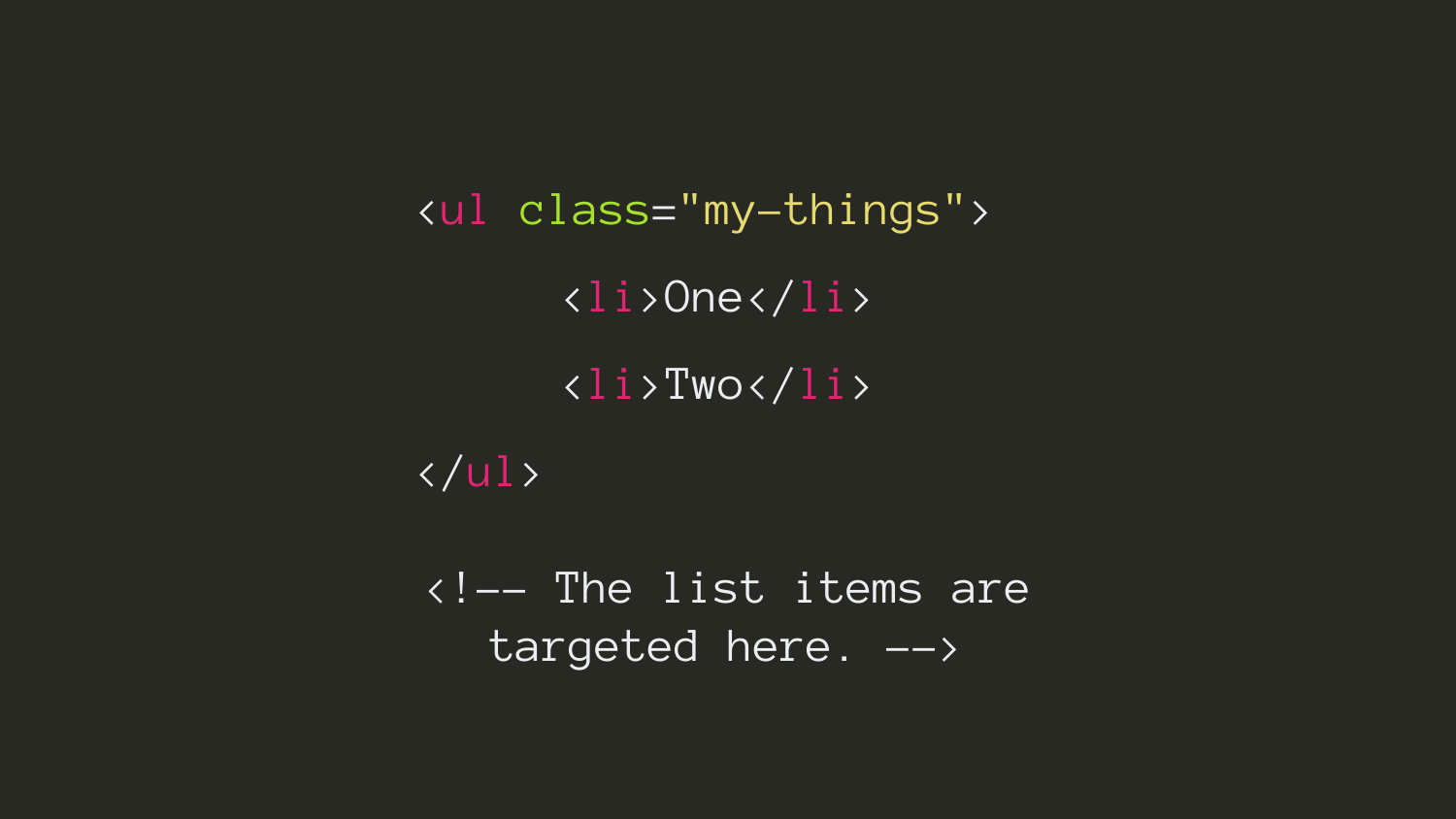

<ul class="my-things">
	<li>One</li>
	<li>Two</li>
</ul>

<!-- The list items are targeted here. -->